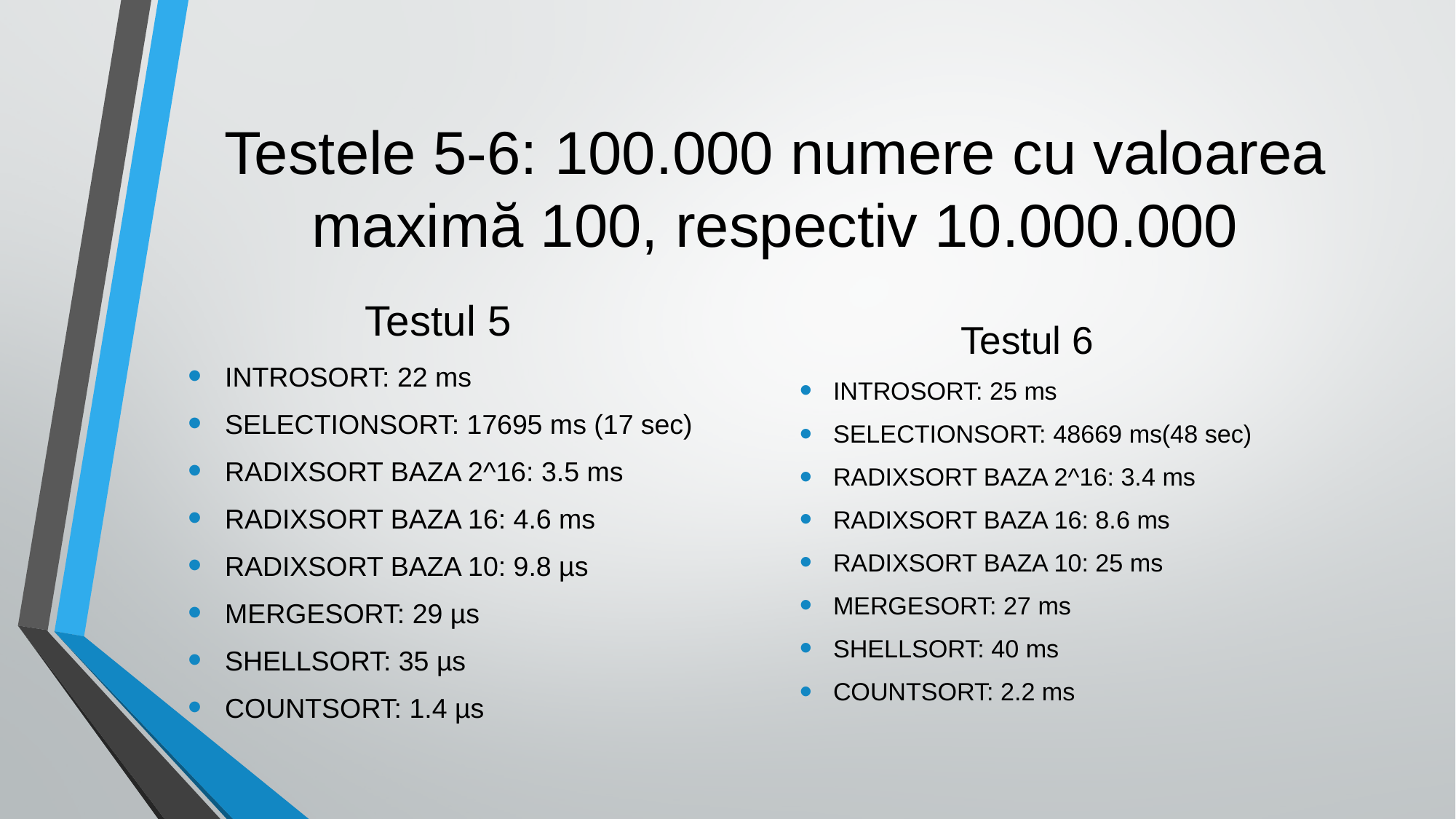

# Testele 5-6: 100.000 numere cu valoarea maximă 100, respectiv 10.000.000
Testul 5
INTROSORT: 22 ms
SELECTIONSORT: 17695 ms (17 sec)
RADIXSORT BAZA 2^16: 3.5 ms
RADIXSORT BAZA 16: 4.6 ms
RADIXSORT BAZA 10: 9.8 µs
MERGESORT: 29 µs
SHELLSORT: 35 µs
COUNTSORT: 1.4 µs
Testul 6
INTROSORT: 25 ms
SELECTIONSORT: 48669 ms(48 sec)
RADIXSORT BAZA 2^16: 3.4 ms
RADIXSORT BAZA 16: 8.6 ms
RADIXSORT BAZA 10: 25 ms
MERGESORT: 27 ms
SHELLSORT: 40 ms
COUNTSORT: 2.2 ms